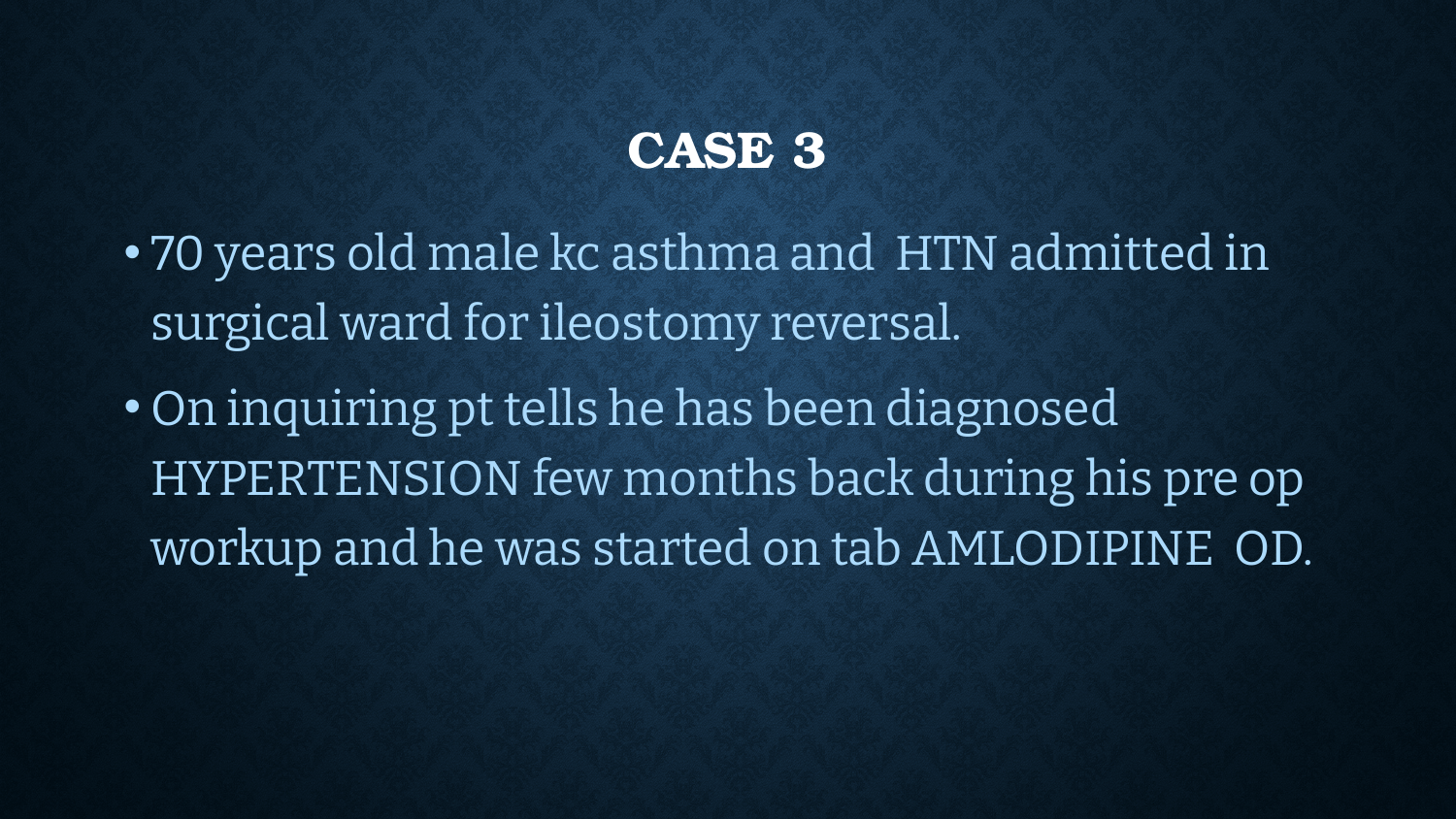

# Case 3
70 years old male kc asthma and  HTN admitted in surgical ward for ileostomy reversal.
On inquiring pt tells he has been diagnosed HYPERTENSION few months back during his pre op workup and he was started on tab AMLODIPINE  OD.